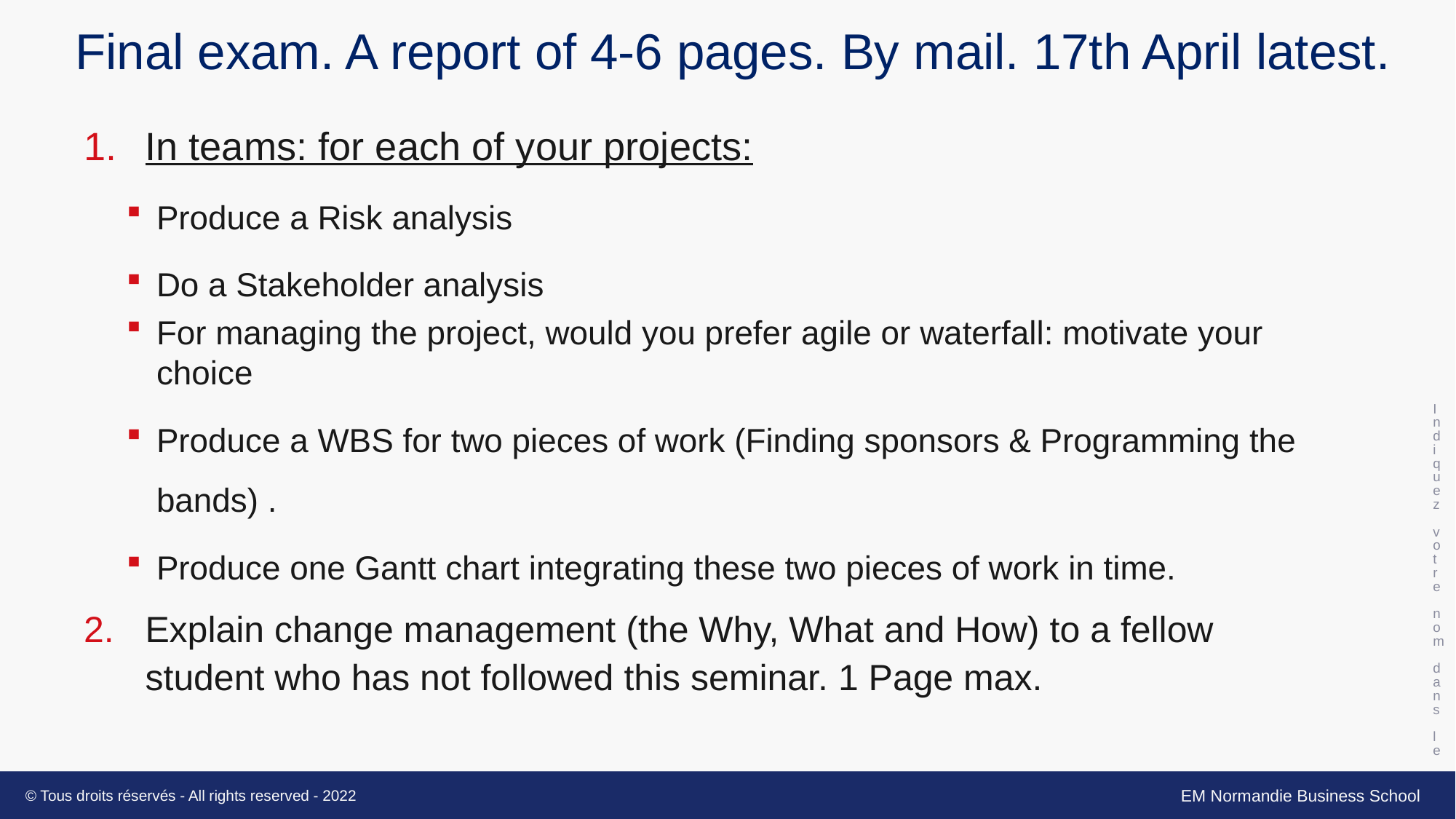

# Final exam. A report of 4-6 pages. By mail. 17th April latest.
Indiquez votre nom dans le pied de page
In teams: for each of your projects:
Produce a Risk analysis
Do a Stakeholder analysis
For managing the project, would you prefer agile or waterfall: motivate your choice
Produce a WBS for two pieces of work (Finding sponsors & Programming the bands) .
Produce one Gantt chart integrating these two pieces of work in time.
Explain change management (the Why, What and How) to a fellow student who has not followed this seminar. 1 Page max.